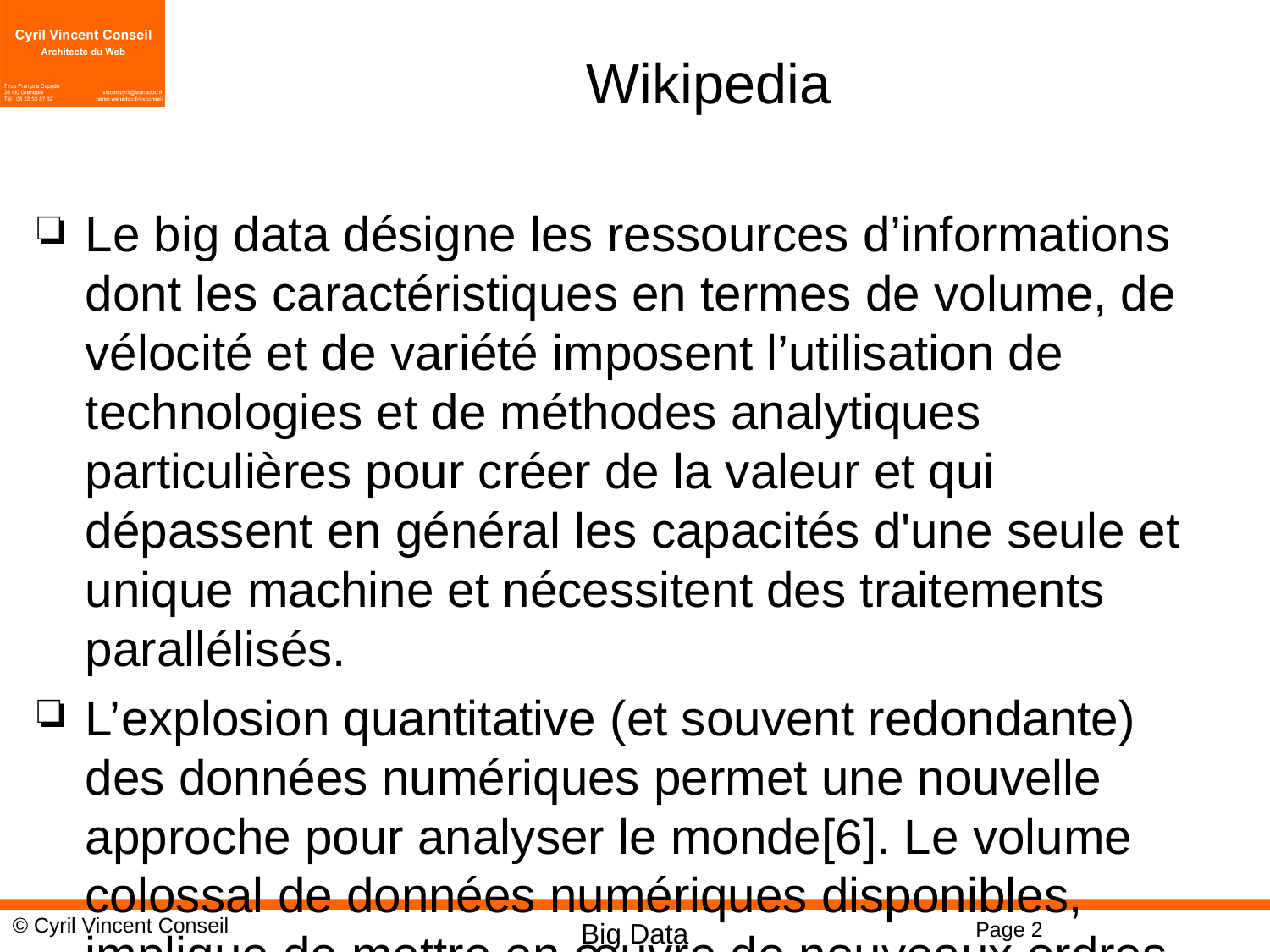

# Wikipedia
Le big data désigne les ressources d’informations dont les caractéristiques en termes de volume, de vélocité et de variété imposent l’utilisation de technologies et de méthodes analytiques particulières pour créer de la valeur et qui dépassent en général les capacités d'une seule et unique machine et nécessitent des traitements parallélisés.
L’explosion quantitative (et souvent redondante) des données numériques permet une nouvelle approche pour analyser le monde[6]. Le volume colossal de données numériques disponibles, implique de mettre en œuvre de nouveaux ordres de grandeur concernant la capture, le stockage, la recherche, le partage, l'analyse et la visualisation des données. Le traitement des big data[7] permet de nouvelles possibilités d'exploration de l'information et des données, celles-ci proviennent de nombreuses sources numériques : les réseaux sociaux, les médias[8], l'OpenData, le Web, des bases de données privées, publiques à caractère commercial ou scientifique. Cela permet des recoupements et des analyses prédictives dans de nombreux domaines : scientifique, santé, économique, commercial… La multiplicité des applications a été comprise et développée par les plus gros acteurs du secteur des technologies de l'information[9].